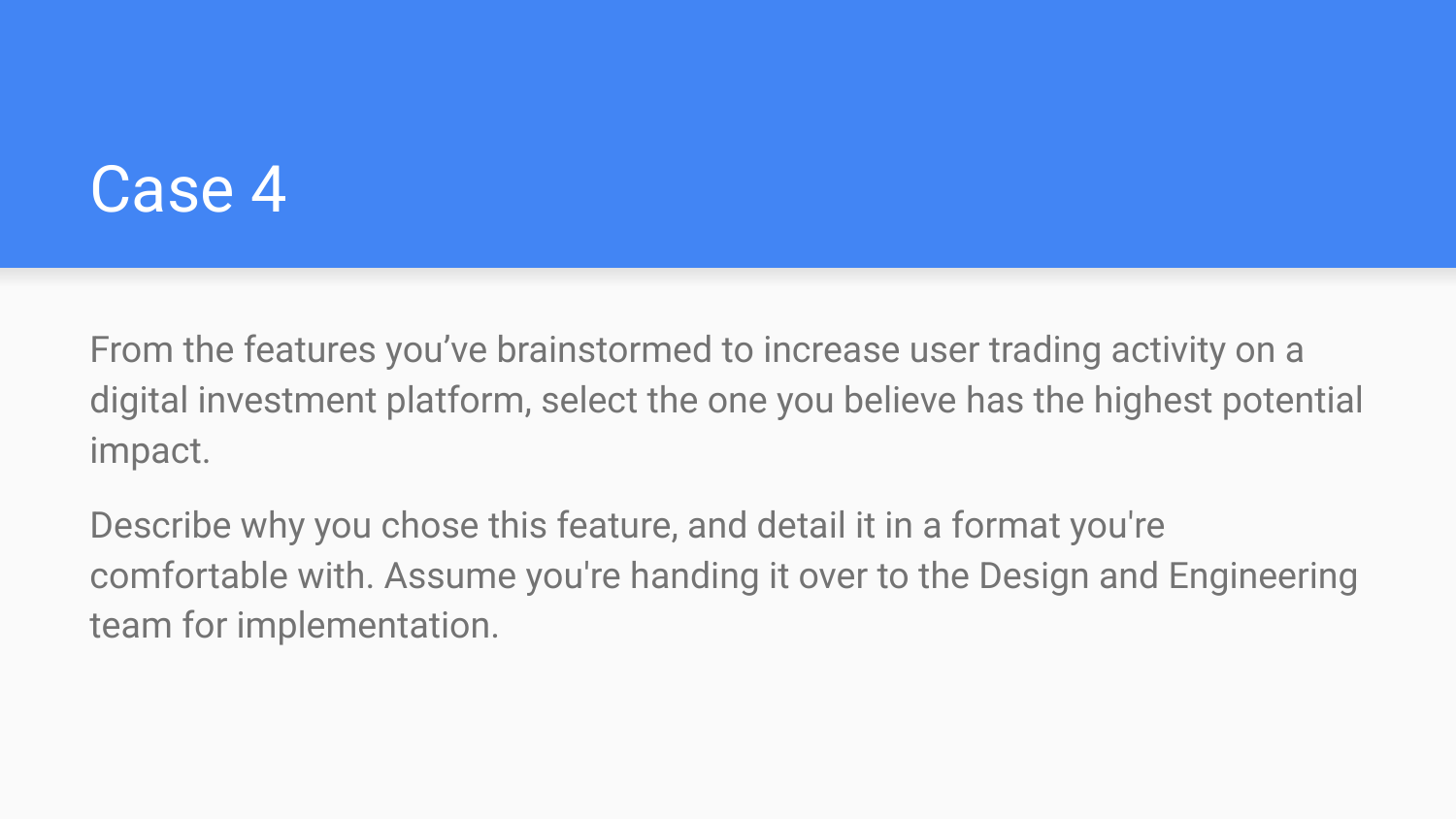

# Case 4
From the features you’ve brainstormed to increase user trading activity on a digital investment platform, select the one you believe has the highest potential impact.
Describe why you chose this feature, and detail it in a format you're comfortable with. Assume you're handing it over to the Design and Engineering team for implementation.